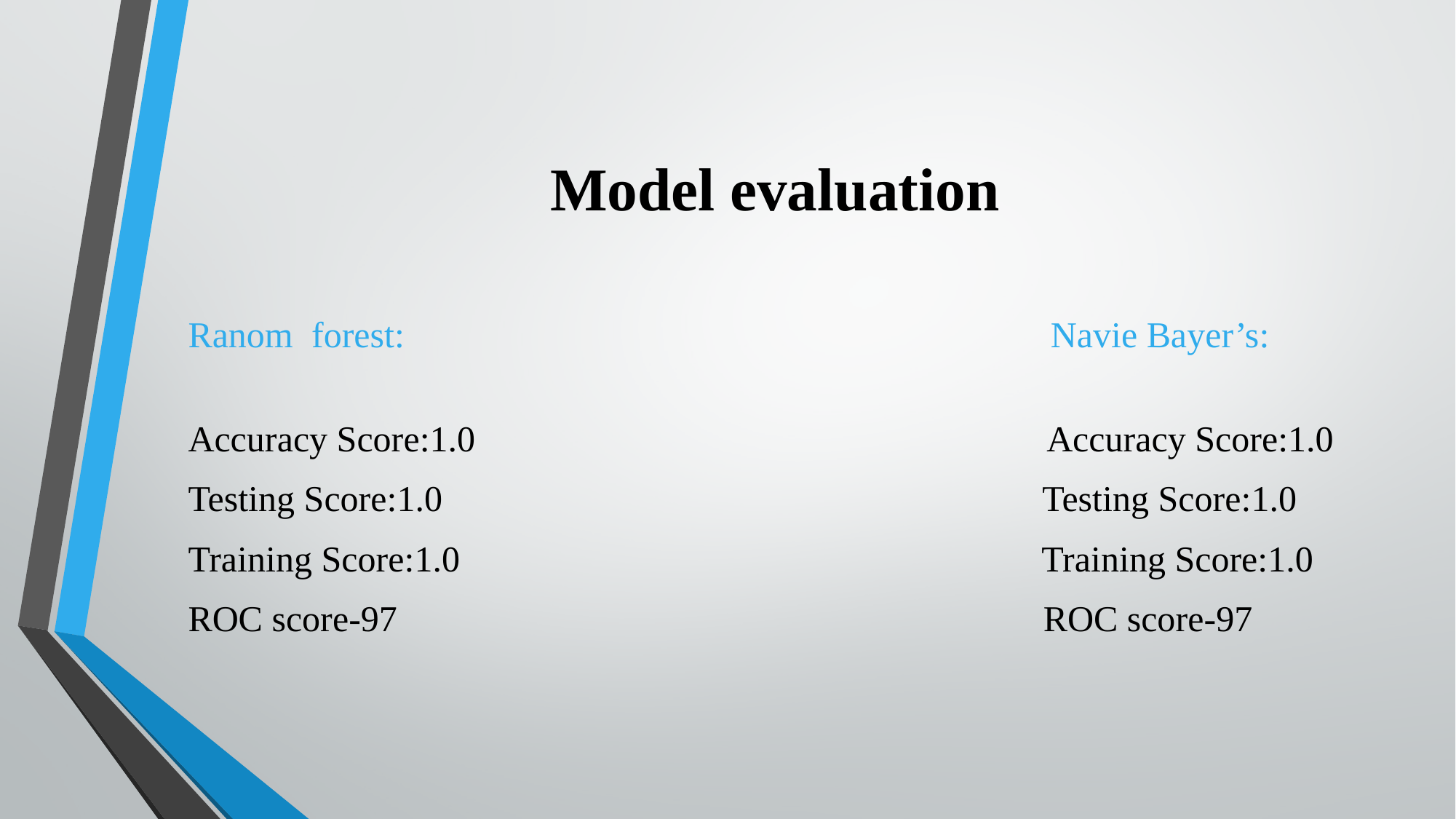

# Model evaluation
Ranom  forest:                                                                       Navie Bayer’s:
Accuracy Score:1.0                                                               Accuracy Score:1.0
Testing Score:1.0                                                                  Testing Score:1.0
Training Score:1.0                                                                Training Score:1.0
ROC score-97                                                                       ROC score-97